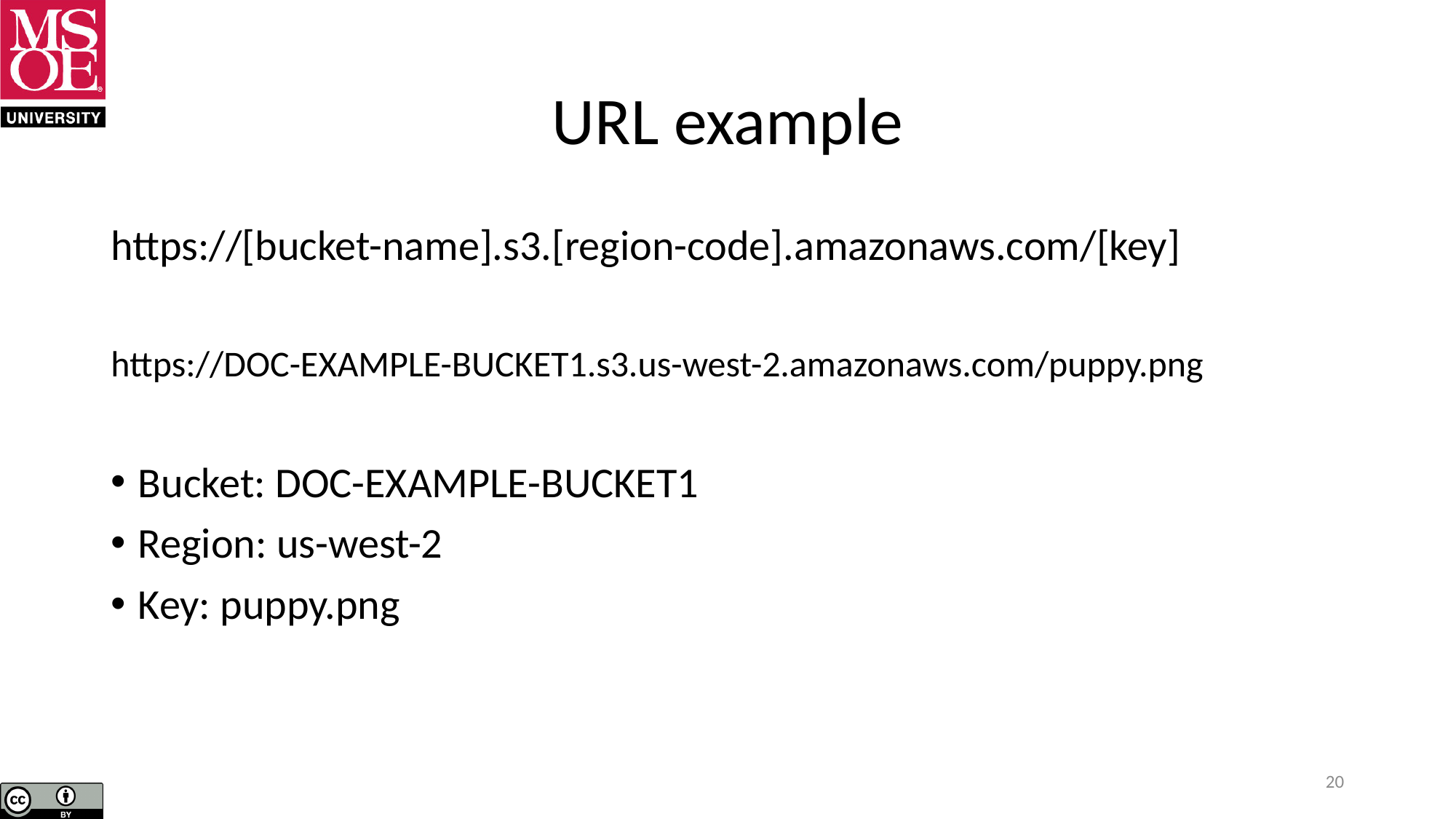

# URL example
https://[bucket-name].s3.[region-code].amazonaws.com/[key]

https://DOC-EXAMPLE-BUCKET1.s3.us-west-2.amazonaws.com/puppy.png

Bucket: DOC-EXAMPLE-BUCKET1
Region: us-west-2
Key: puppy.png
20